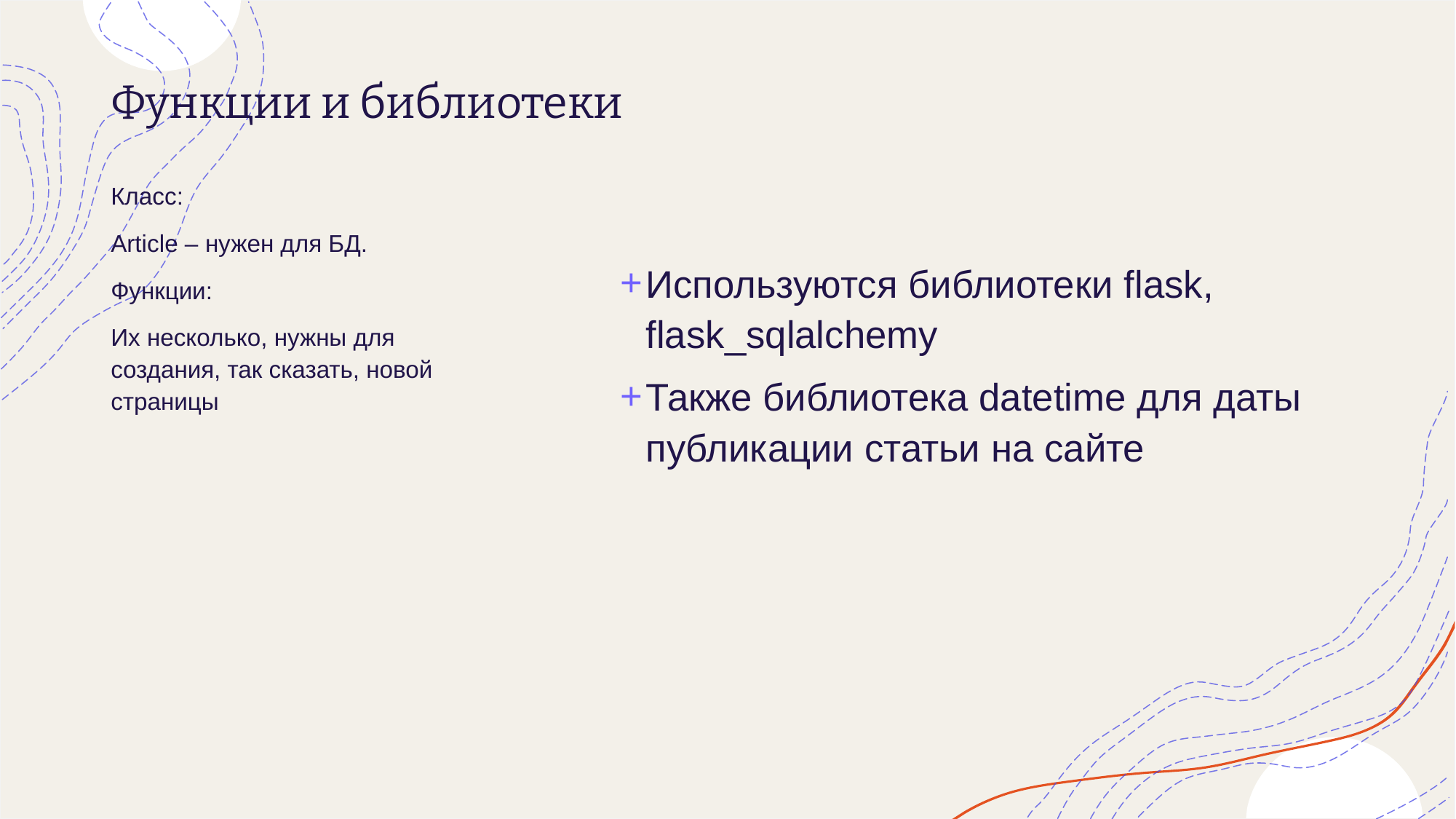

# Функции и библиотеки
Класс:
Article – нужен для БД.
Функции:
Их несколько, нужны для создания, так сказать, новой страницы
Используются библиотеки flask, flask_sqlalchemy
Также библиотека datetime для даты публикации статьи на сайте